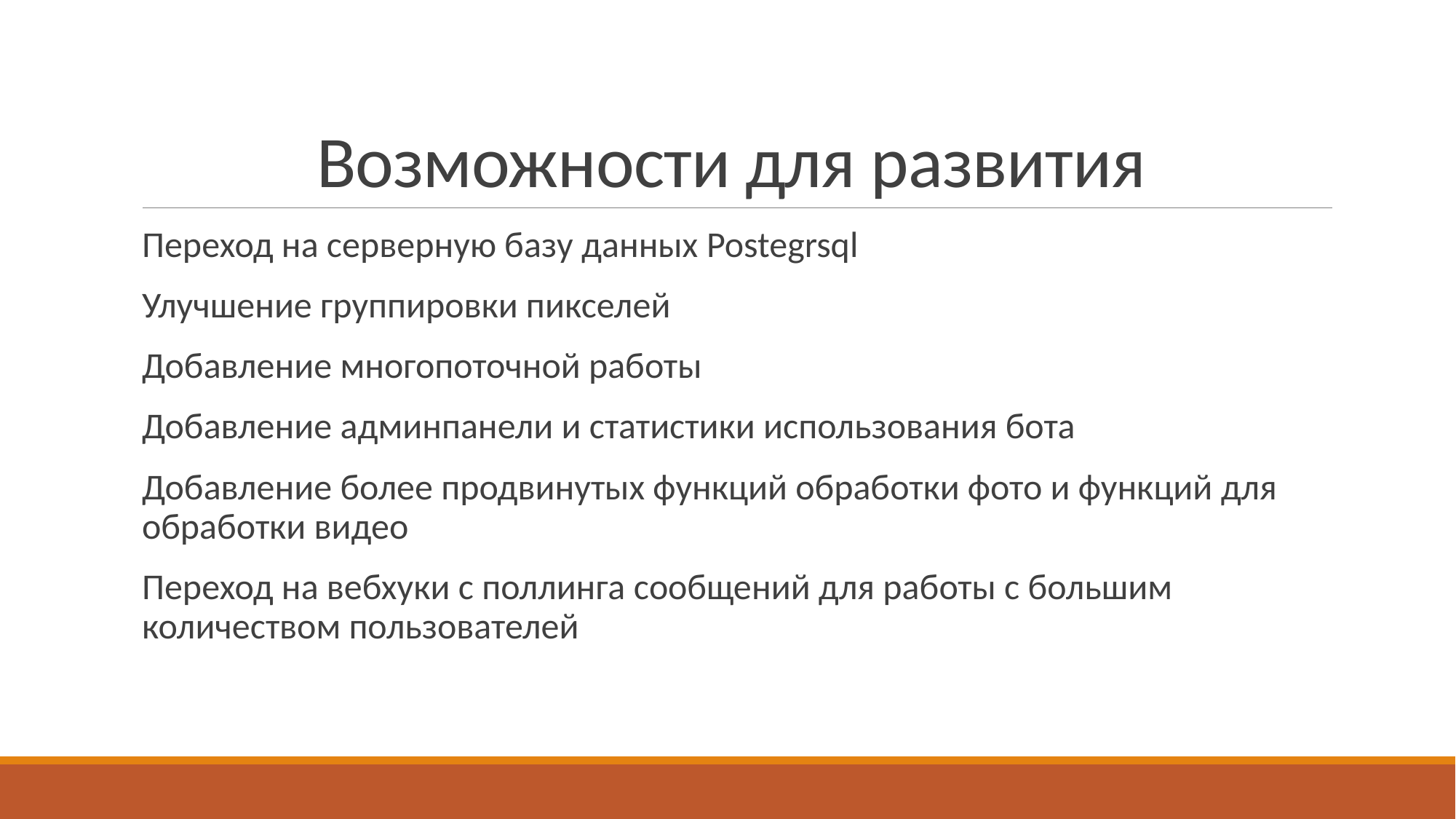

# Возможности для развития
Переход на серверную базу данных Postegrsql
Улучшение группировки пикселей
Добавление многопоточной работы
Добавление админпанели и статистики использования бота
Добавление более продвинутых функций обработки фото и функций для обработки видео
Переход на вебхуки с поллинга сообщений для работы с большим количеством пользователей